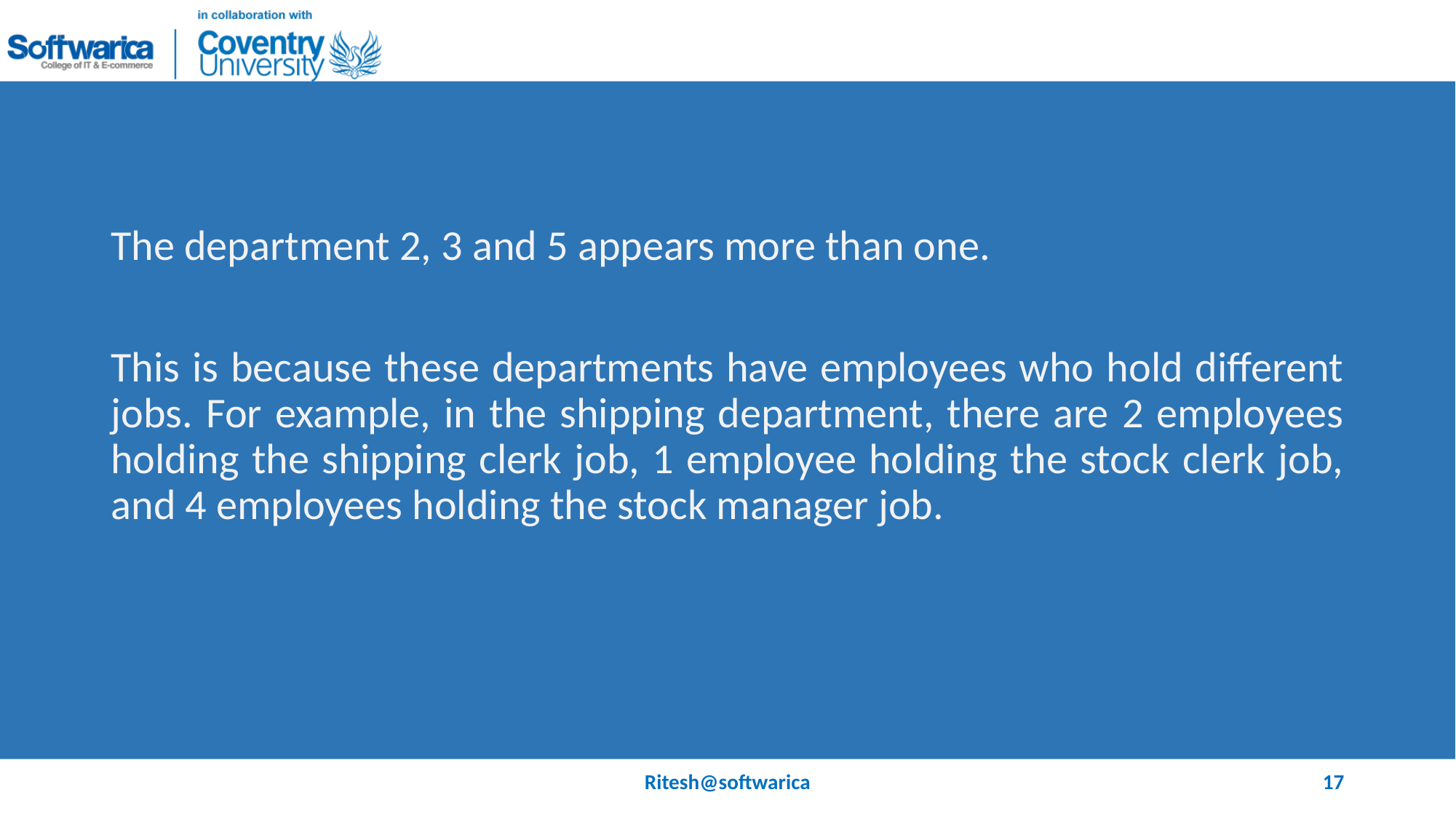

#
The department 2, 3 and 5 appears more than one.

This is because these departments have employees who hold different jobs. For example, in the shipping department, there are 2 employees holding the shipping clerk job, 1 employee holding the stock clerk job, and 4 employees holding the stock manager job.
Ritesh@softwarica
17